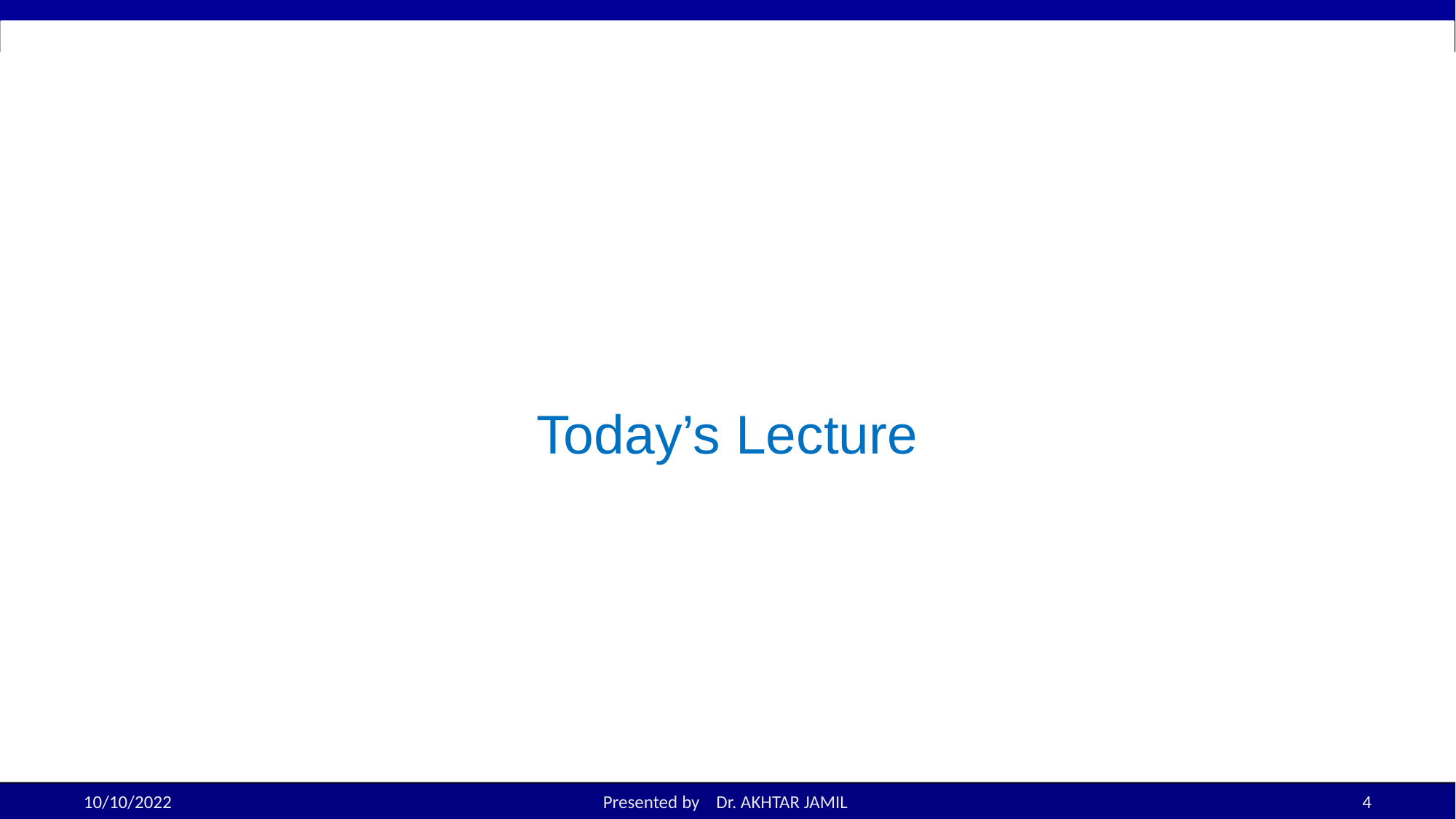

# Today’s Lecture
10/10/2022
Presented by    Dr. AKHTAR JAMIL
4